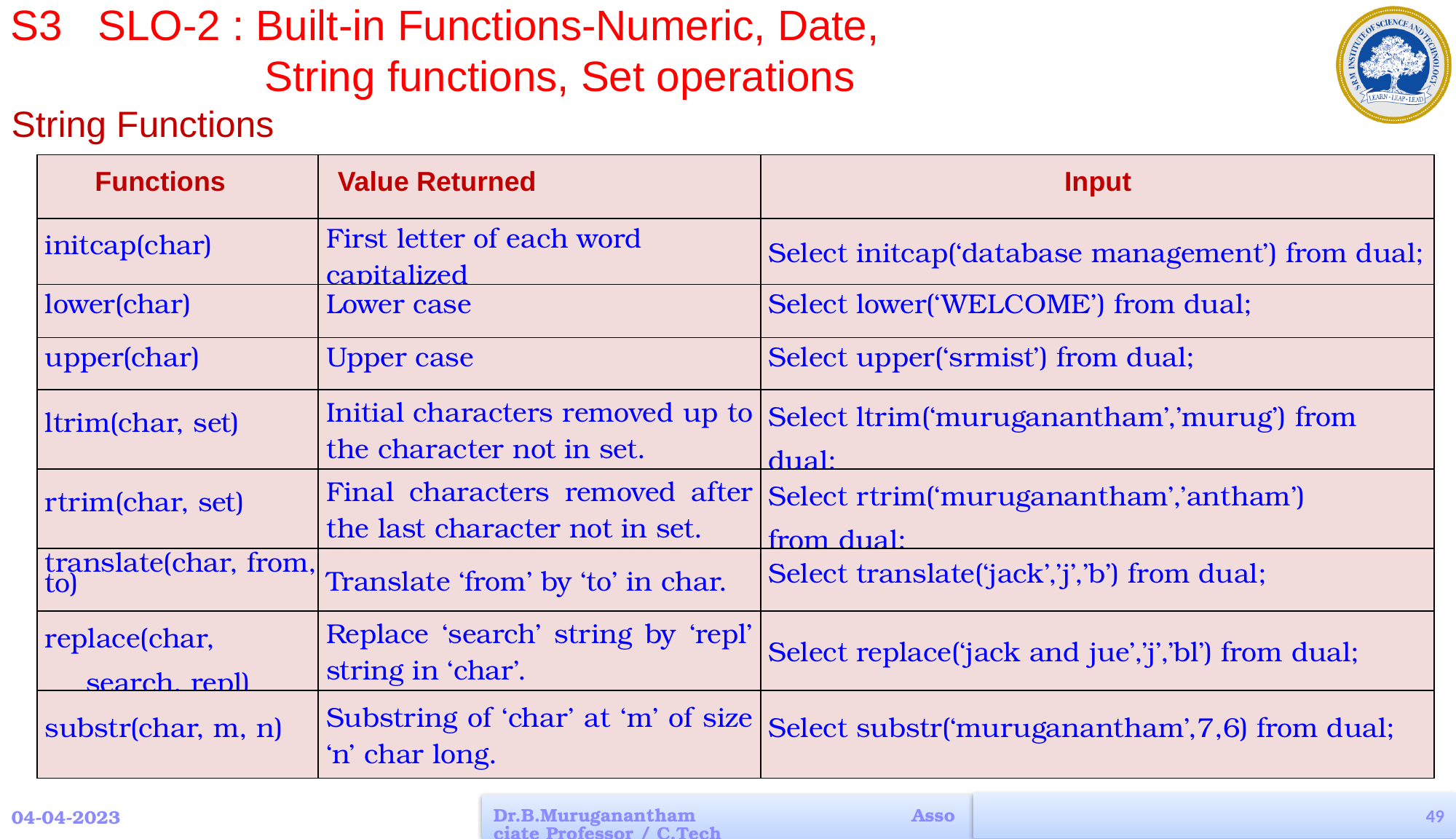

S3   SLO-2 : Built-in Functions-Numeric, Date,
		   String functions, Set operations
String Functions
| Functions | Value Returned | Input |
| --- | --- | --- |
| initcap(char) | First letter of each word capitalized | Select initcap(‘database management’) from dual; |
| lower(char) | Lower case | Select lower(‘WELCOME’) from dual; |
| upper(char) | Upper case | Select upper(‘srmist’) from dual; |
| ltrim(char, set) | Initial characters removed up to the character not in set. | Select ltrim(‘muruganantham’,’murug’) from dual; |
| rtrim(char, set) | Final characters removed after the last character not in set. | Select rtrim(‘muruganantham’,’antham’) from dual; |
| translate(char, from, to) | Translate ‘from’ by ‘to’ in char. | Select translate(‘jack’,’j’,’b’) from dual; |
| replace(char, search, repl) | Replace ‘search’ string by ‘repl’ string in ‘char’. | Select replace(‘jack and jue’,’j’,’bl’) from dual; |
| substr(char, m, n) | Substring of ‘char’ at ‘m’ of size ‘n’ char long. | Select substr(‘muruganantham’,7,6) from dual; |
49
04-04-2023
Dr.B.Muruganantham                                   Associate Professor / C.Tech